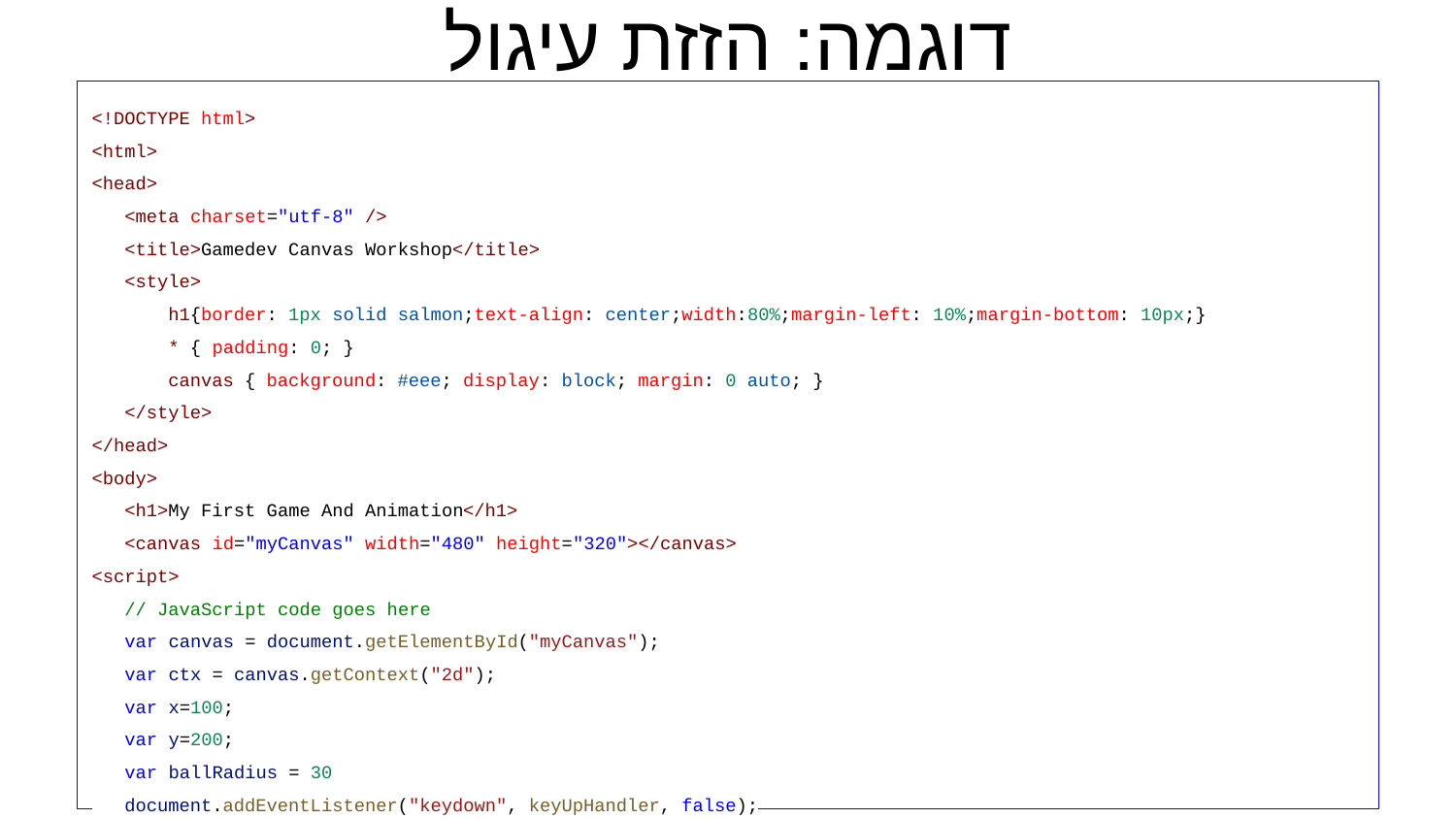

# דוגמה: הזזת עיגול
<!DOCTYPE html>
<html>
<head>
   <meta charset="utf-8" />
   <title>Gamedev Canvas Workshop</title>
   <style>
       h1{border: 1px solid salmon;text-align: center;width:80%;margin-left: 10%;margin-bottom: 10px;}
       * { padding: 0; }
       canvas { background: #eee; display: block; margin: 0 auto; }
   </style>
</head>
<body>
   <h1>My First Game And Animation</h1>
   <canvas id="myCanvas" width="480" height="320"></canvas>
<script>
   // JavaScript code goes here
   var canvas = document.getElementById("myCanvas");
   var ctx = canvas.getContext("2d");
   var x=100;
   var y=200;
   var ballRadius = 30
   document.addEventListener("keydown", keyUpHandler, false);
   document.addEventListener("keyup", keyUpHandler, false);
   var LEFT_KEY = 37;
   var RIGHT_KEY = 39;
   var UP_KEY = (38);
   var DOWN_KEY = 40;

   function keyUpHandler() {
       var keyPressed = event.keyCode;
       if (keyPressed == UP_KEY) {
           y=y-10
       }
       if (keyPressed == DOWN_KEY) {
           y=y+10
       }
       ctx.clearRect(0, 0, canvas.width, canvas.height);
       drawBall();
   }
   function drawBall() {
           ctx.beginPath();
           ctx.arc(x, y, ballRadius, 0, Math.PI*2);
           ctx.fillStyle = "#0095DD";
           ctx.fill();
           ctx.closePath();
   }
</script>

</body>
</html>